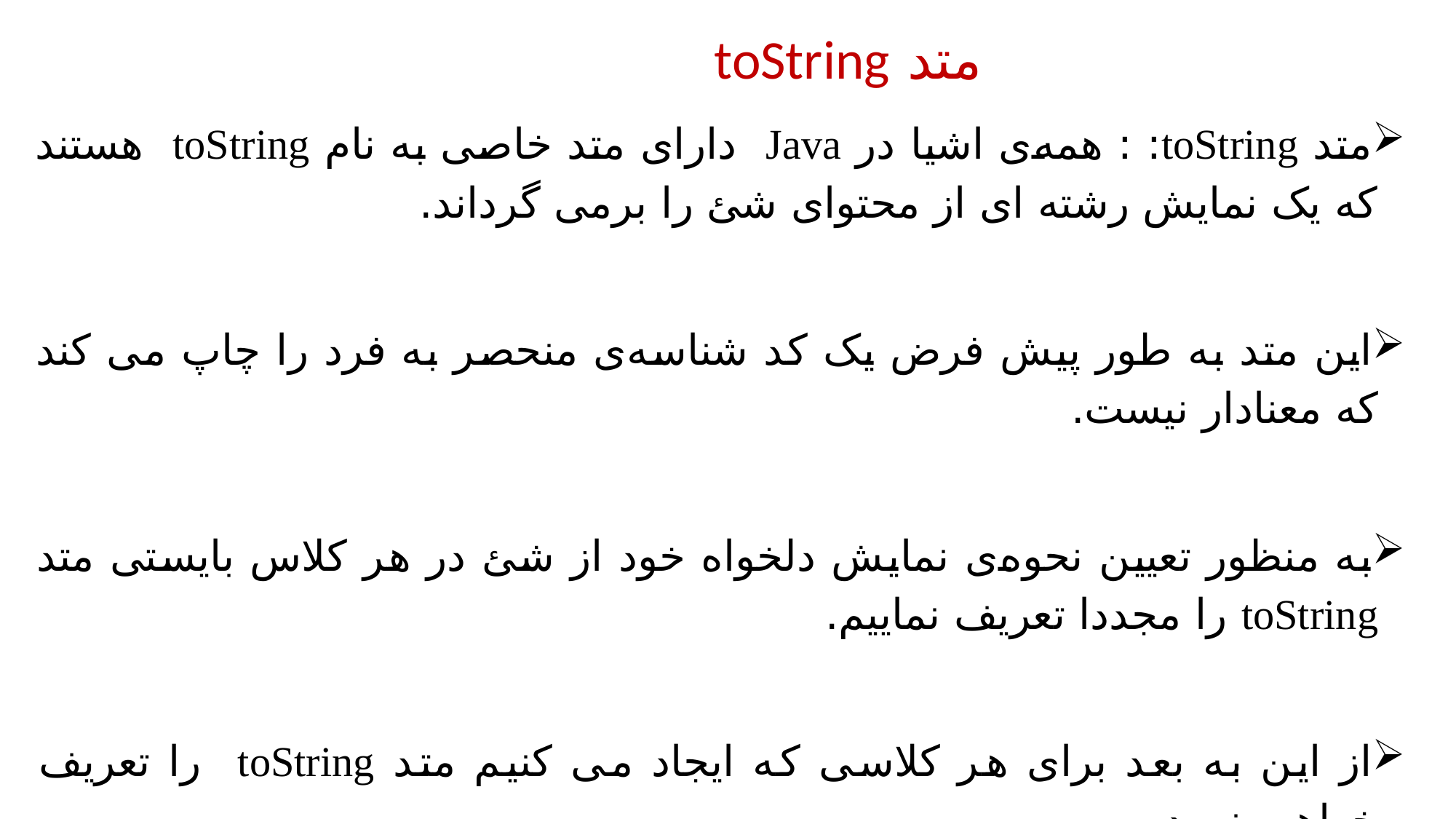

متد toString
متد toString: : همه‌ی اشیا در Java  دارای متد خاصی به نام toString  هستند که یک نمایش رشته ای از محتوای شئ را برمی گرداند.

این متد به طور پیش فرض یک کد شناسه‌ی منحصر به فرد را چاپ می کند که معنادار نیست.

به منظور تعیین نحوه‌ی نمایش دلخواه خود از شئ در هر کلاس بایستی متد toString را مجددا تعریف نماییم.

از این به بعد برای هر کلاسی که ایجاد می کنیم متد toString  را تعریف خواهیم نمود.